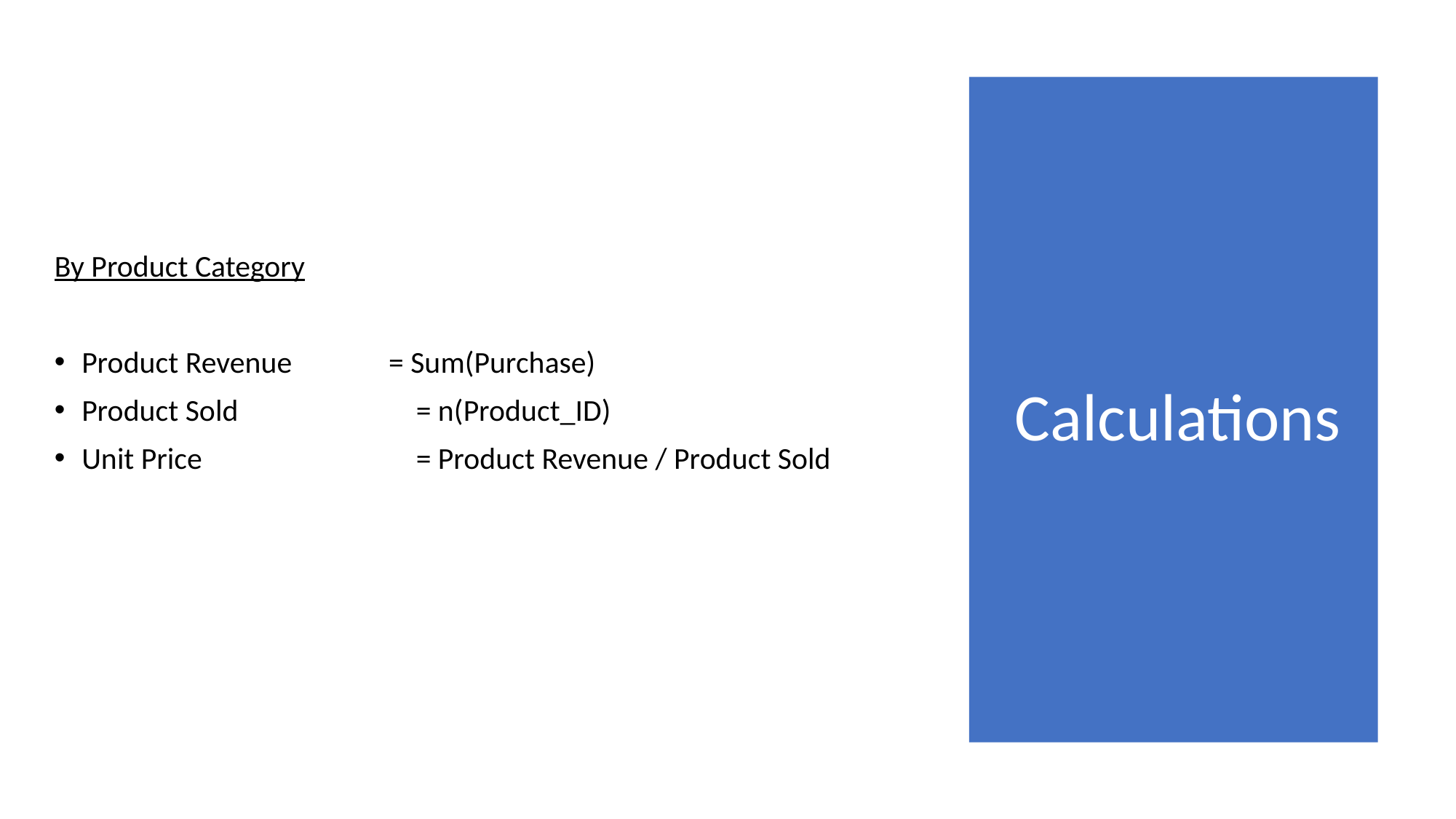

# Calculations
By Product Category

Product Revenue              = Sum(Purchase)
Product Sold   		 = n(Product_ID)
Unit Price     		 = Product Revenue / Product Sold